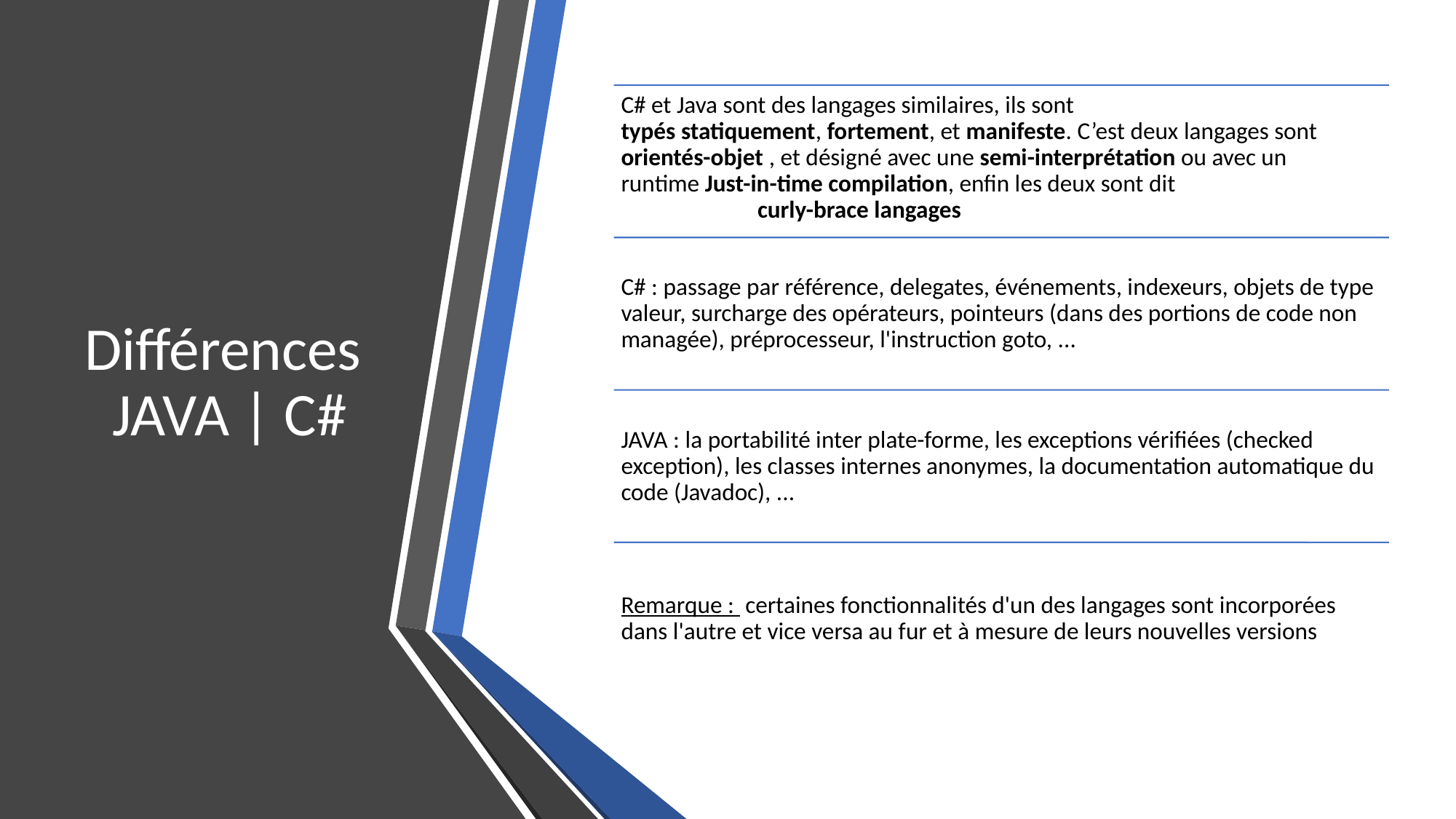

# Différences JAVA | C#
C# et Java sont des langages similaires, ils sont typés statiquement, fortement, et manifeste. C’est deux langages sont orientés-objet , et désigné avec une semi-interprétation ou avec un runtime Just-in-time compilation, enfin les deux sont dit 		     curly-brace langages
C# : passage par référence, delegates, événements, indexeurs, objets de type valeur, surcharge des opérateurs, pointeurs (dans des portions de code non managée), préprocesseur, l'instruction goto, ...
JAVA : la portabilité inter plate-forme, les exceptions vérifiées (checked exception), les classes internes anonymes, la documentation automatique du code (Javadoc), ...
Remarque :  certaines fonctionnalités d'un des langages sont incorporées dans l'autre et vice versa au fur et à mesure de leurs nouvelles versions